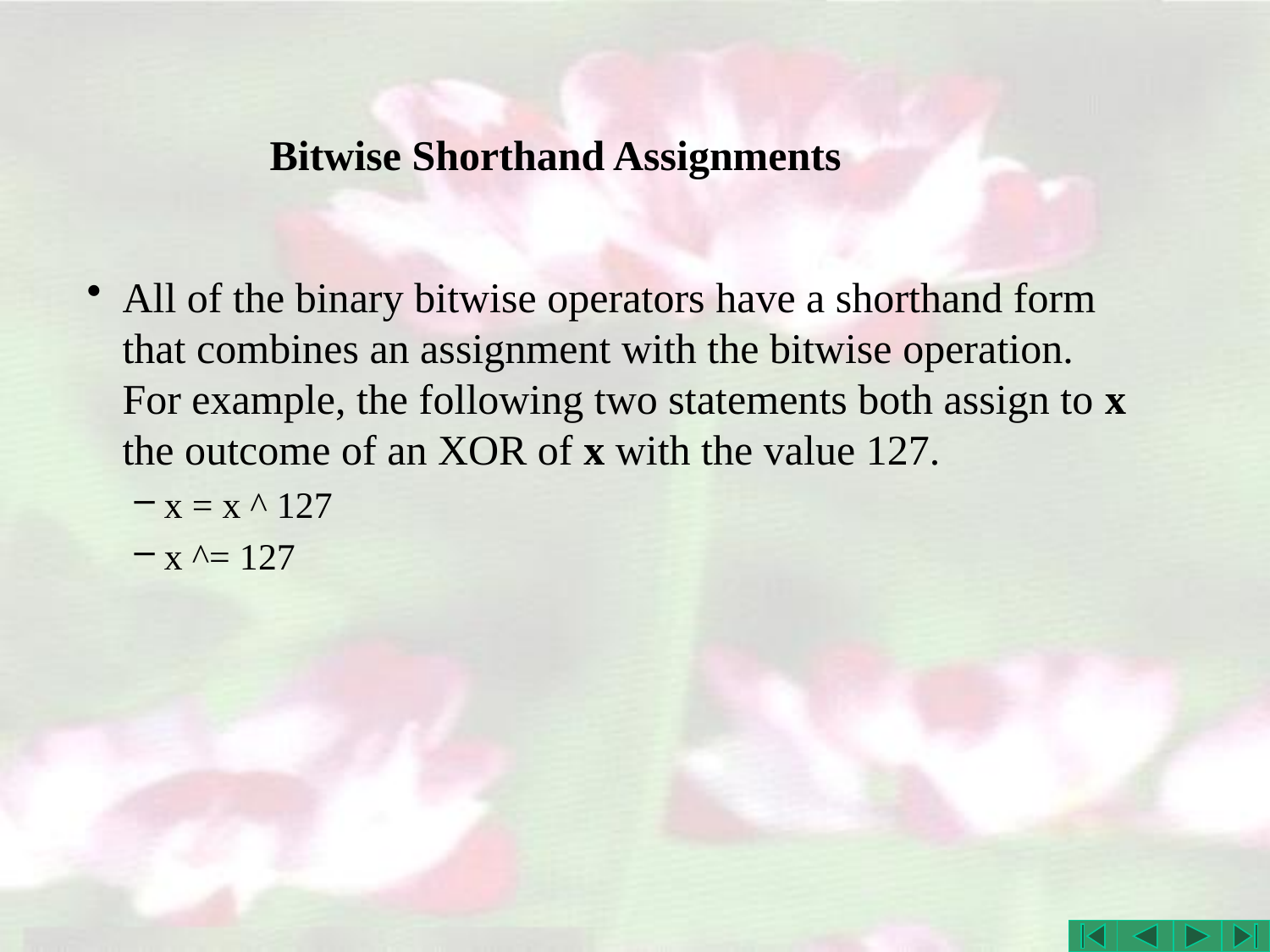

# Bitwise Shorthand Assignments
All of the binary bitwise operators have a shorthand form that combines an assignment with the bitwise operation. For example, the following two statements both assign to x the outcome of an XOR of x with the value 127.
x = x ^ 127
x ^= 127